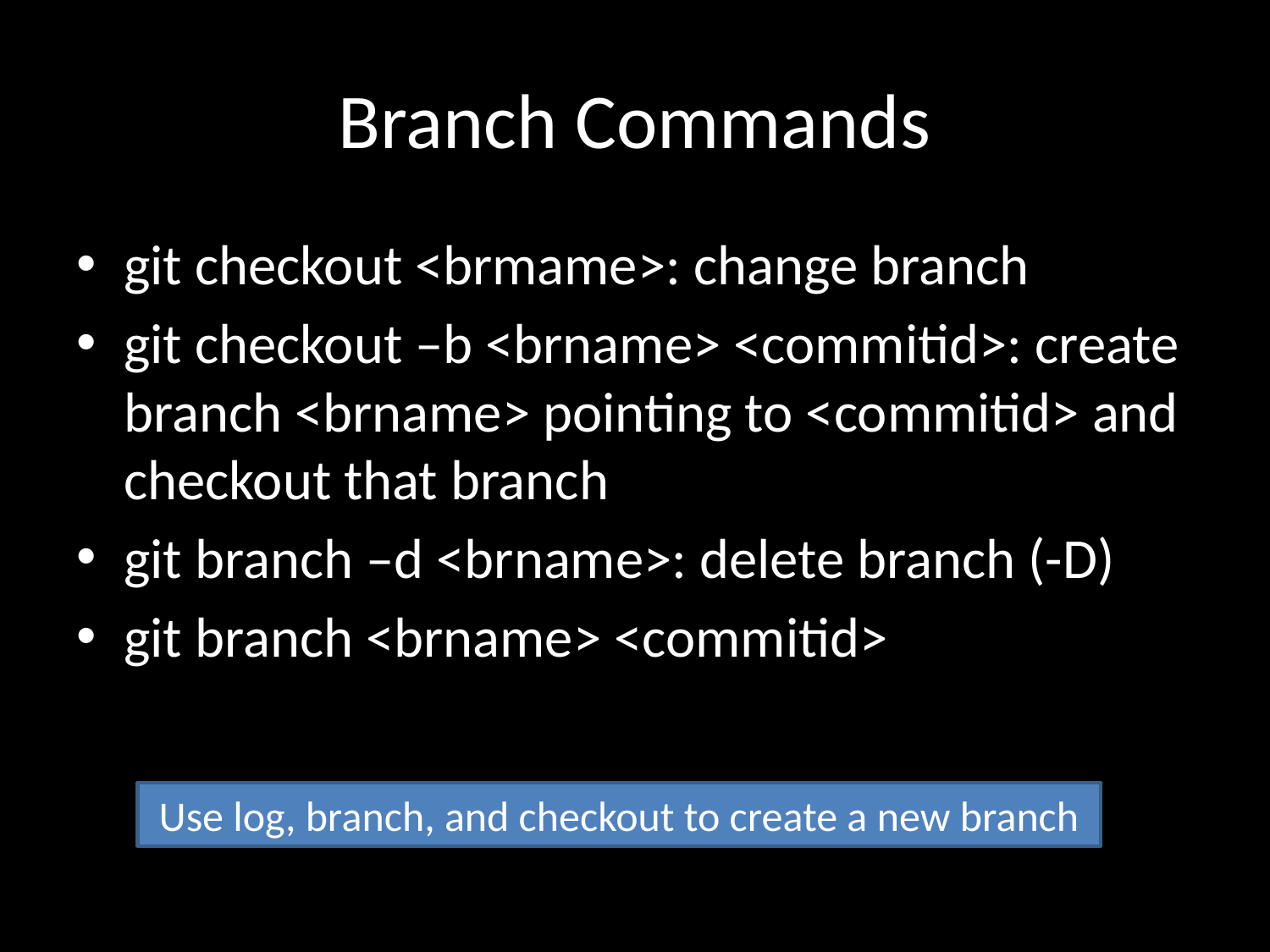

# Branch Commands
git checkout <brmame>: change branch
git checkout –b <brname> <commitid>: create branch <brname> pointing to <commitid> and checkout that branch
git branch –d <brname>: delete branch (-D)
git branch <brname> <commitid>
Use log, branch, and checkout to create a new branch